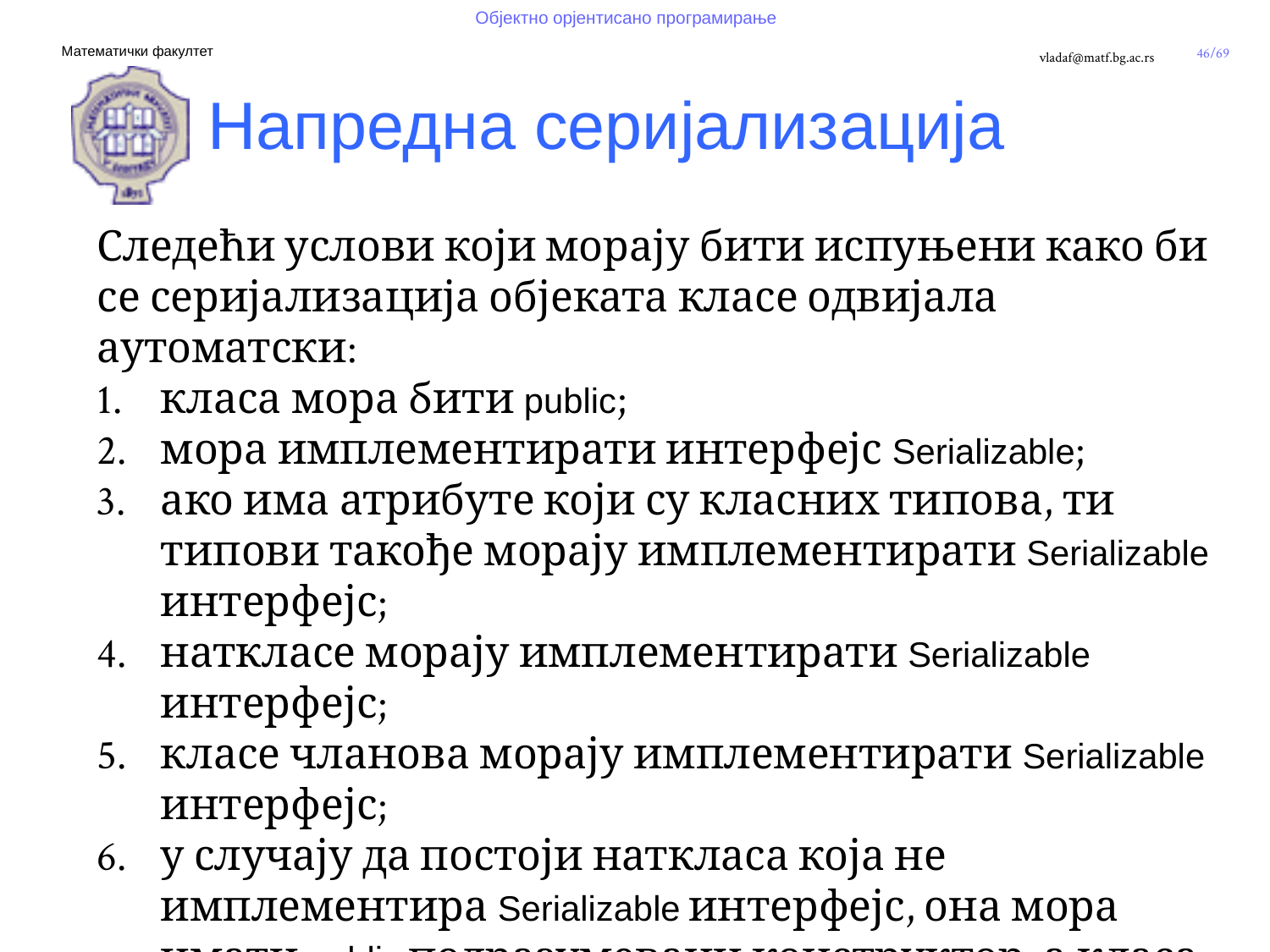

Напредна серијализација
Следећи услови који морају бити испуњени како би се серијализација објеката класе одвијала аутоматски:
класа мора бити public;
мора имплементирати интерфејс Serializable;
ако има атрибуте који су класних типова, ти типови такође морају имплементирати Serializable интерфејс;
наткласе морају имплементирати Serializable интерфејс;
класе чланова морају имплементирати Serializable интерфејс;
у случају да постоји наткласа која не имплементира Serializable интерфејс, она мора имати public подразумевани конструктор, а класа која се серијализује се мора побринути о прослеђивању чланица те наткласе у излазни ток.